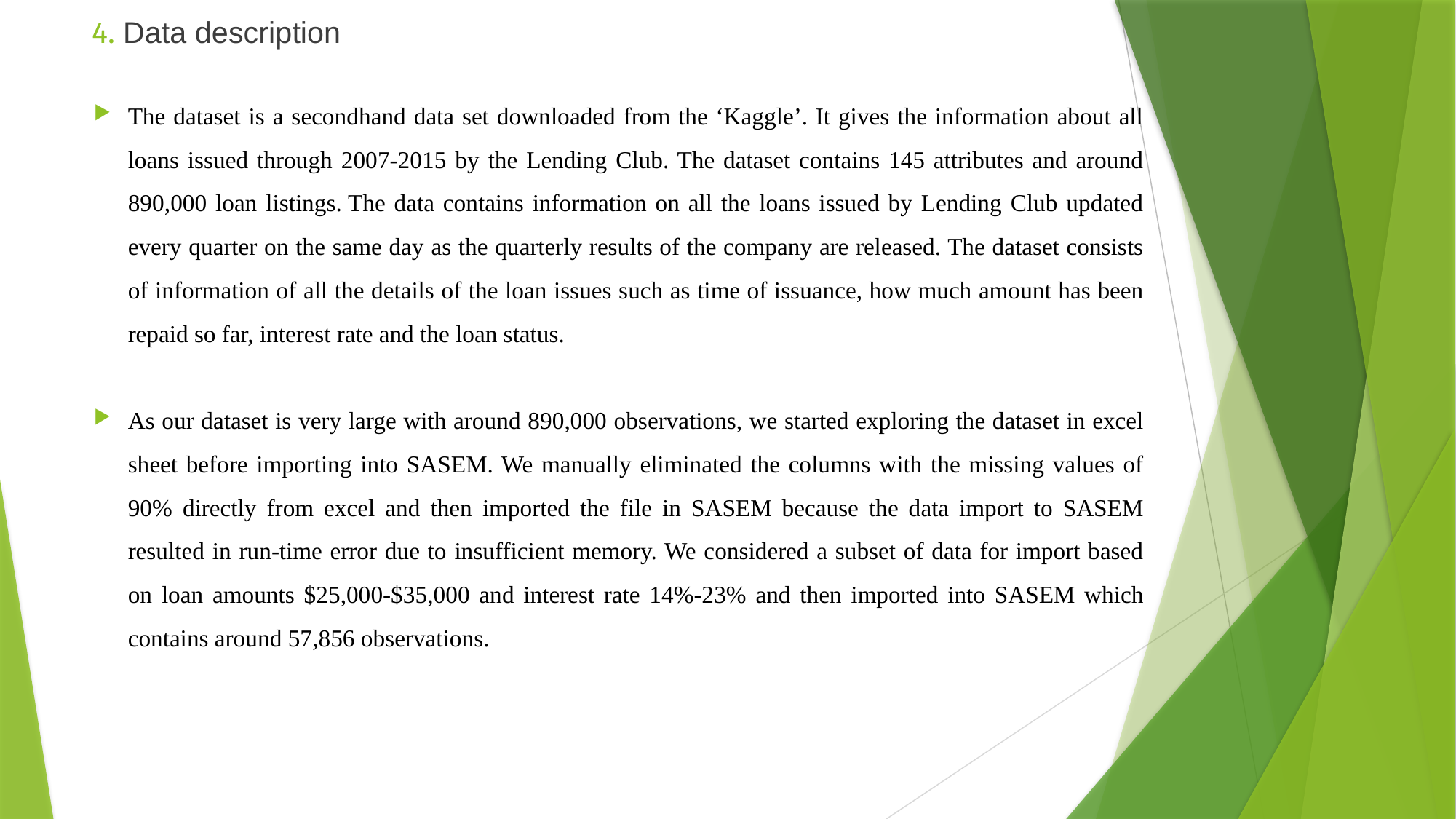

# 4. Data description
The dataset is a secondhand data set downloaded from the ‘Kaggle’. It gives the information about all loans issued through 2007-2015 by the Lending Club. The dataset contains 145 attributes and around 890,000 loan listings. The data contains information on all the loans issued by Lending Club updated every quarter on the same day as the quarterly results of the company are released. The dataset consists of information of all the details of the loan issues such as time of issuance, how much amount has been repaid so far, interest rate and the loan status.

As our dataset is very large with around 890,000 observations, we started exploring the dataset in excel sheet before importing into SASEM. We manually eliminated the columns with the missing values of 90% directly from excel and then imported the file in SASEM because the data import to SASEM resulted in run-time error due to insufficient memory. We considered a subset of data for import based on loan amounts $25,000-$35,000 and interest rate 14%-23% and then imported into SASEM which contains around 57,856 observations.